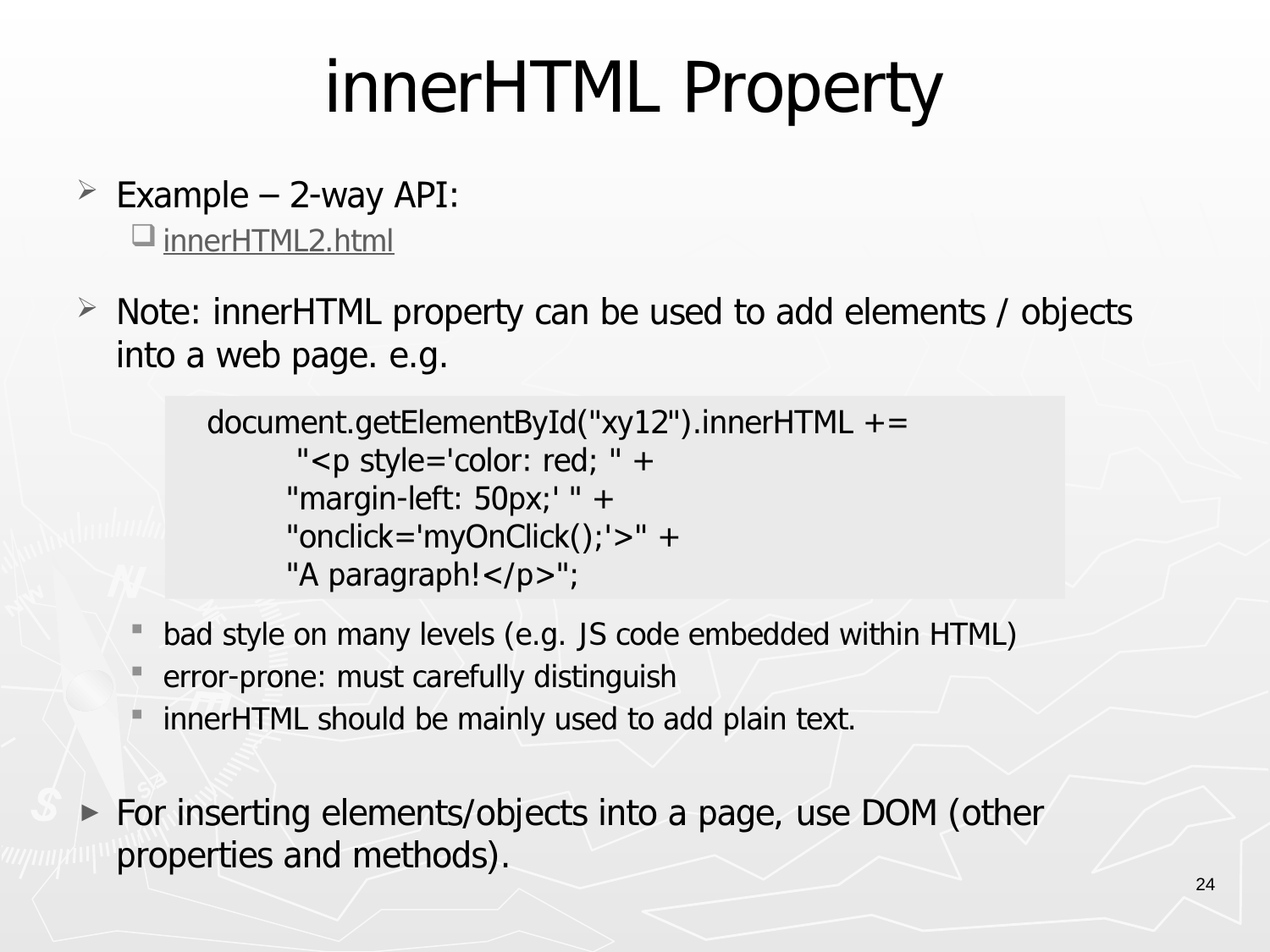

# innerHTML Property
Example – 2-way API:
innerHTML2.html

Note: innerHTML property can be used to add elements / objects into a web page. e.g.

bad style on many levels (e.g. JS code embedded within HTML)
error-prone: must carefully distinguish
innerHTML should be mainly used to add plain text.

For inserting elements/objects into a page, use DOM (other properties and methods).
   document.getElementById("xy12").innerHTML +=
            "<p style='color: red; " +
           "margin-left: 50px;' " +
           "onclick='myOnClick();'>" +
           "A paragraph!</p>";
24